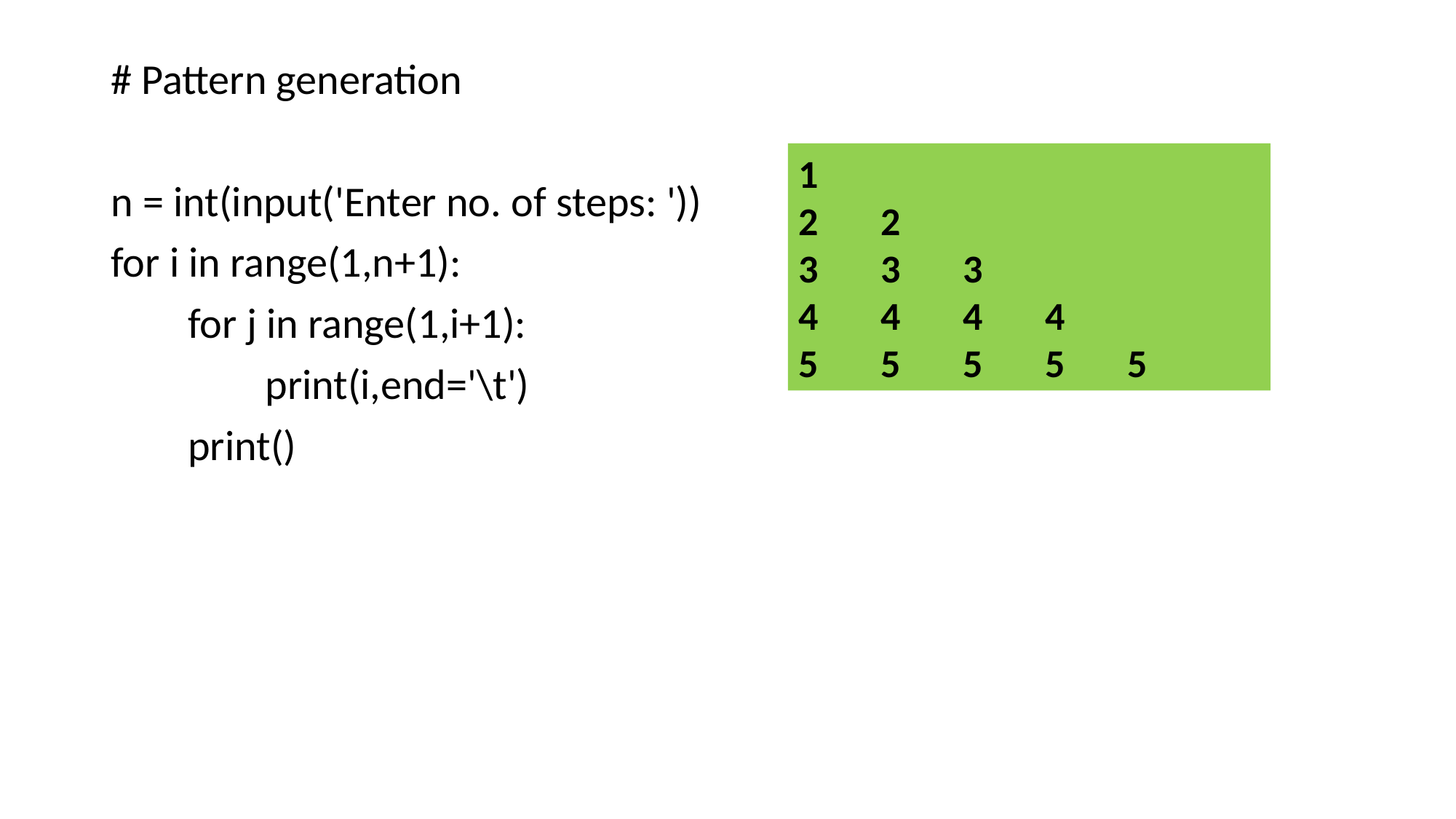

# Pattern generation

n = int(input('Enter no. of steps: '))
for i in range(1,n+1):
        for j in range(1,i+1):
                print(i,end='\t')
        print()
1
2       2
3       3       3
4       4       4       4
5       5       5       5       5